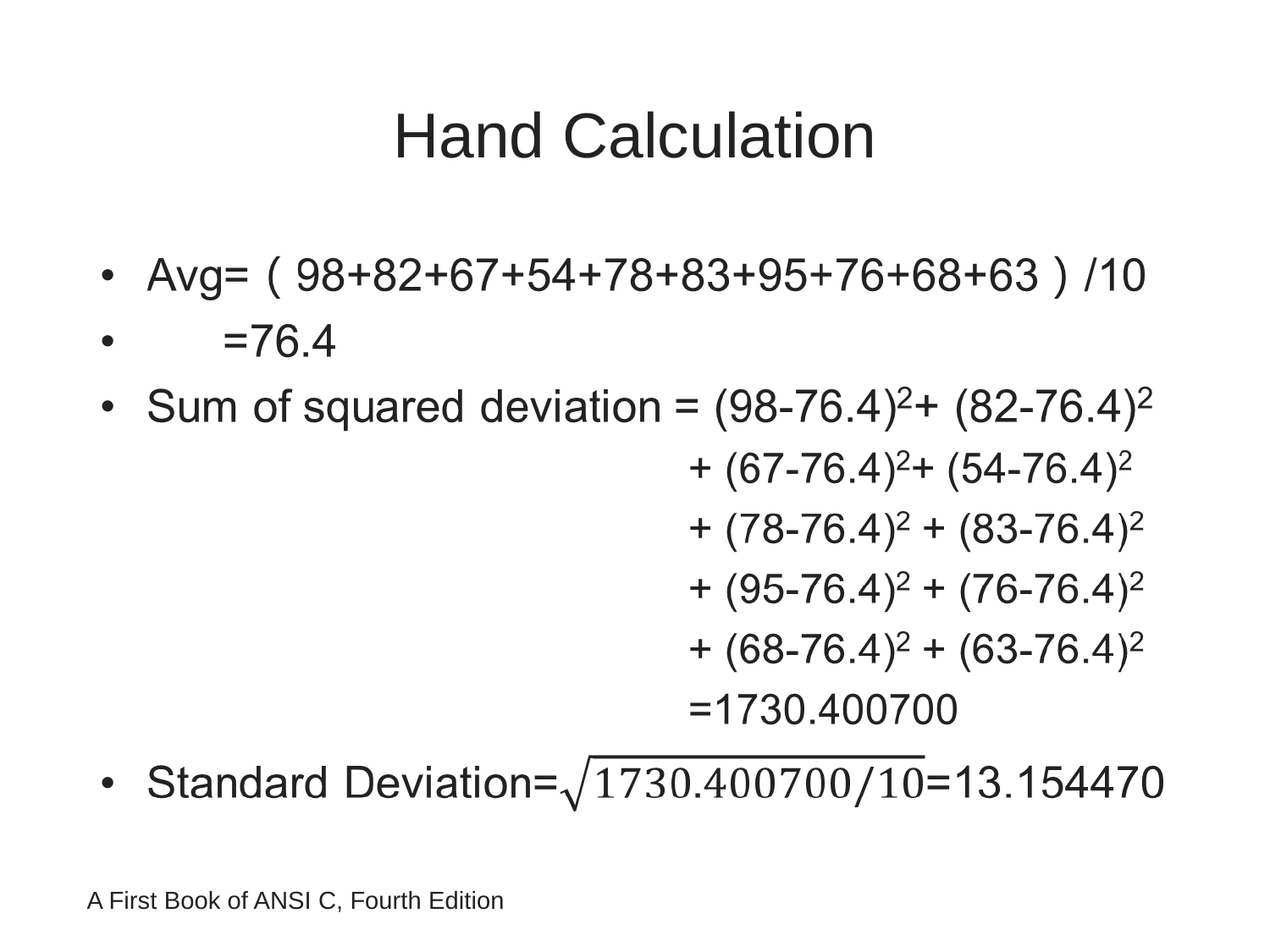

# Hand Calculation

A First Book of ANSI C, Fourth Edition
35